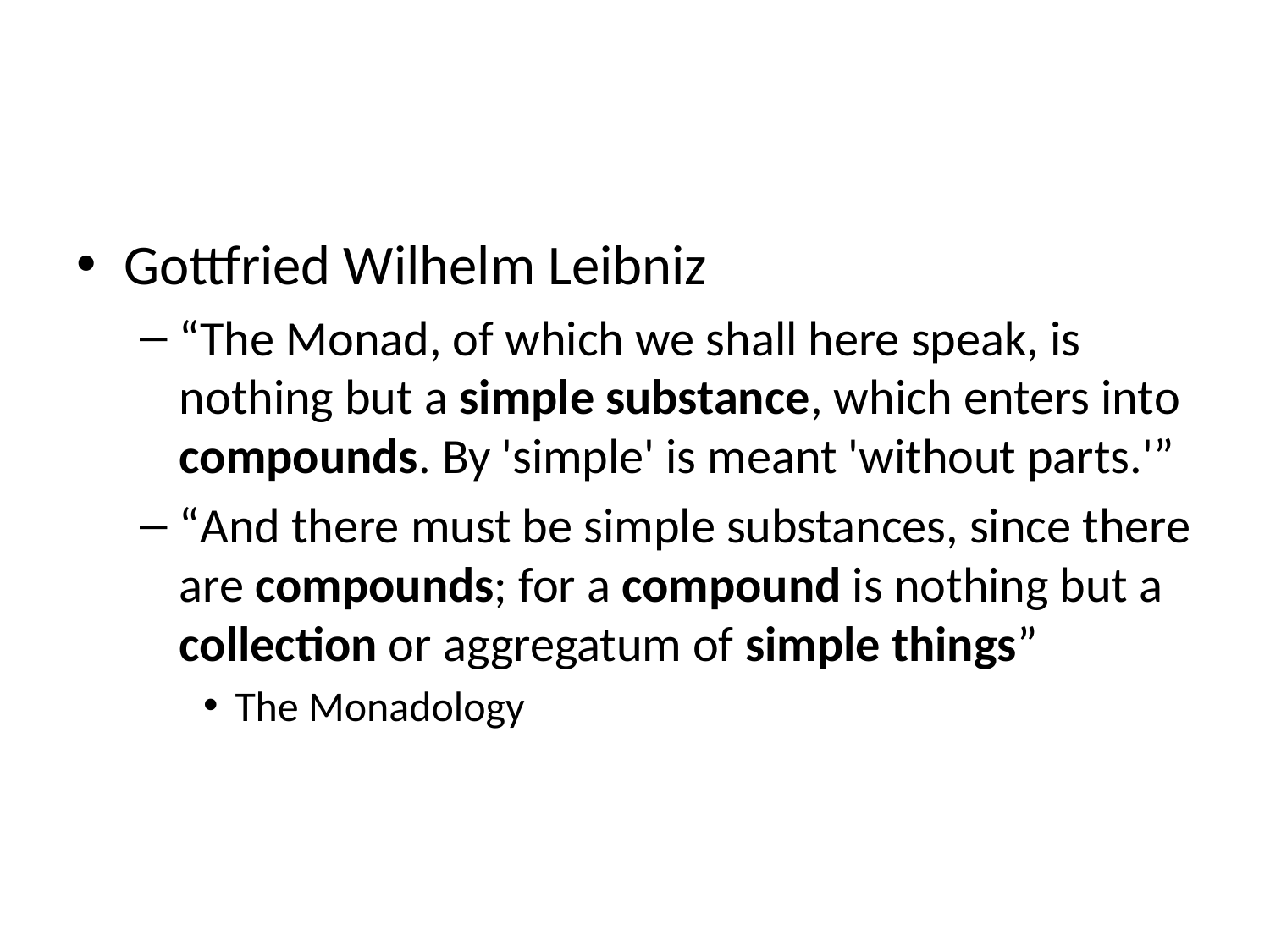

#
Gottfried Wilhelm Leibniz
“The Monad, of which we shall here speak, is nothing but a simple substance, which enters into compounds. By 'simple' is meant 'without parts.'”
“And there must be simple substances, since there are compounds; for a compound is nothing but a collection or aggregatum of simple things”
The Monadology